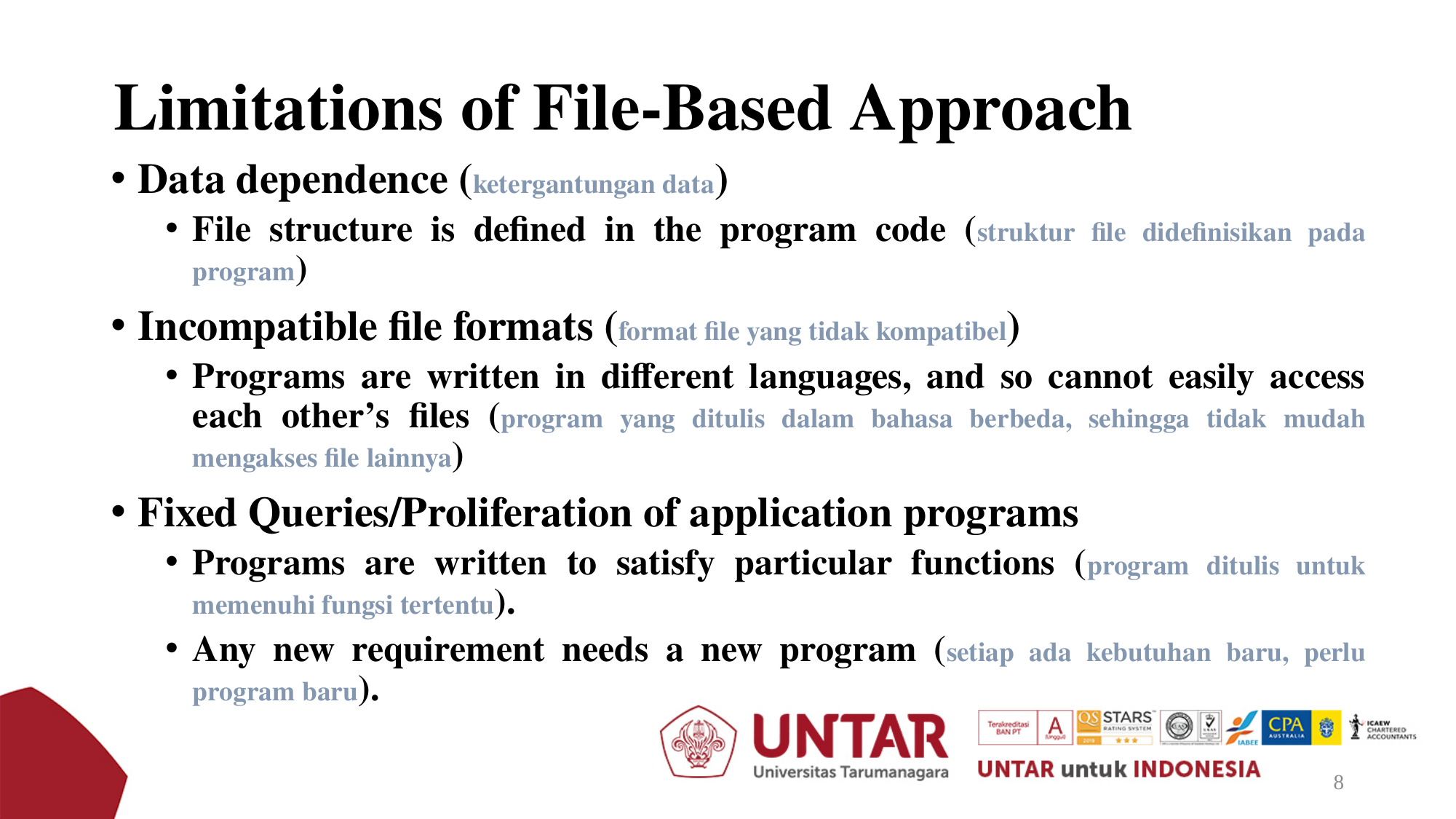

# Limitations of File-Based Approach
Data dependence (ketergantungan data)
File structure is defined in the program code (struktur file didefinisikan pada program)
Incompatible file formats (format file yang tidak kompatibel)
Programs are written in different languages, and so cannot easily access each other’s files (program yang ditulis dalam bahasa berbeda, sehingga tidak mudah mengakses file lainnya)
Fixed Queries/Proliferation of application programs
Programs are written to satisfy particular functions (program ditulis untuk memenuhi fungsi tertentu).
Any new requirement needs a new program (setiap ada kebutuhan baru, perlu program baru).
8